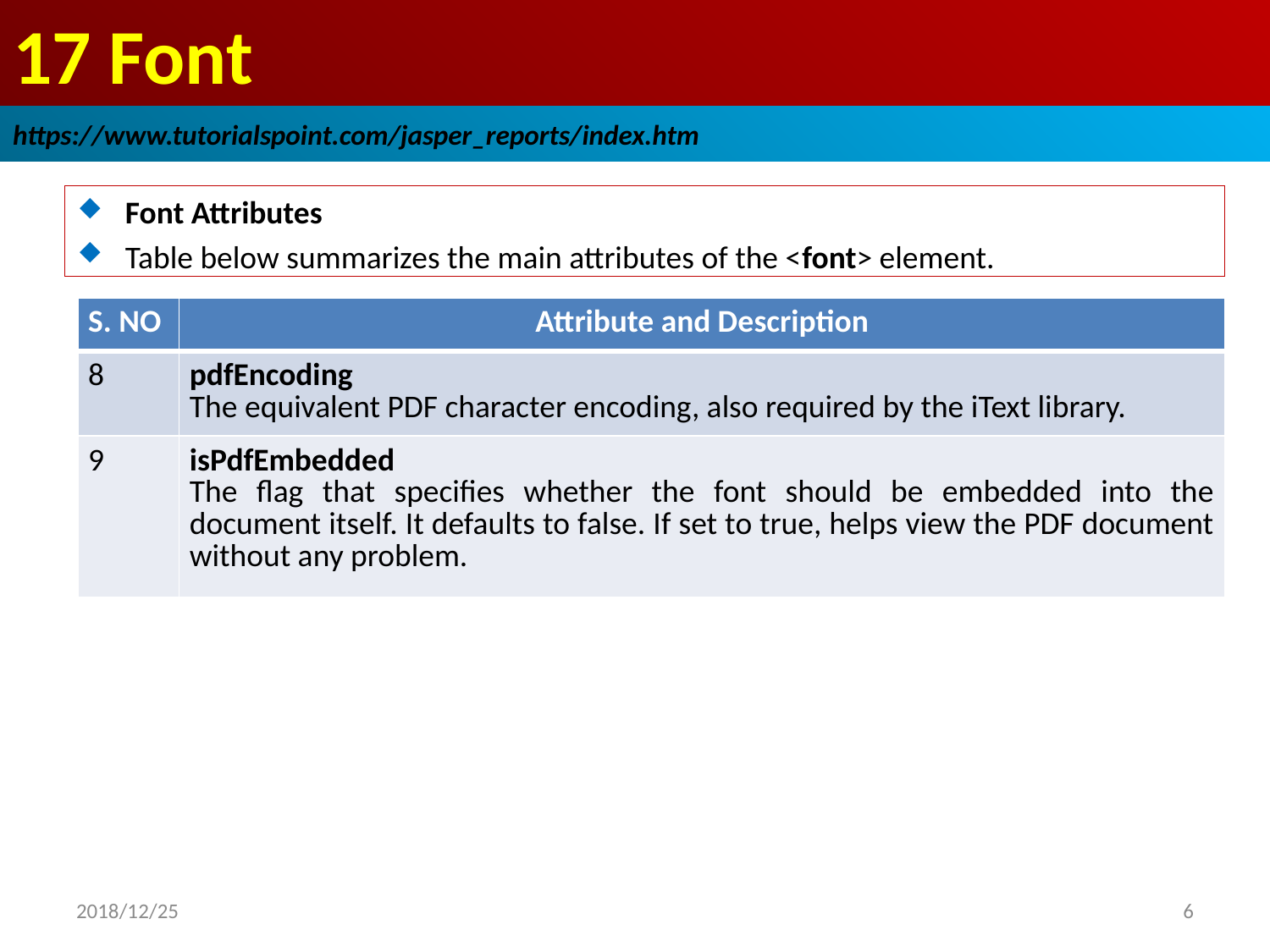

# 17 Font
https://www.tutorialspoint.com/jasper_reports/index.htm
Font Attributes
Table below summarizes the main attributes of the <font> element.
| S. NO | Attribute and Description |
| --- | --- |
| 8 | pdfEncoding The equivalent PDF character encoding, also required by the iText library. |
| 9 | isPdfEmbedded The flag that specifies whether the font should be embedded into the document itself. It defaults to false. If set to true, helps view the PDF document without any problem. |
2018/12/25
6